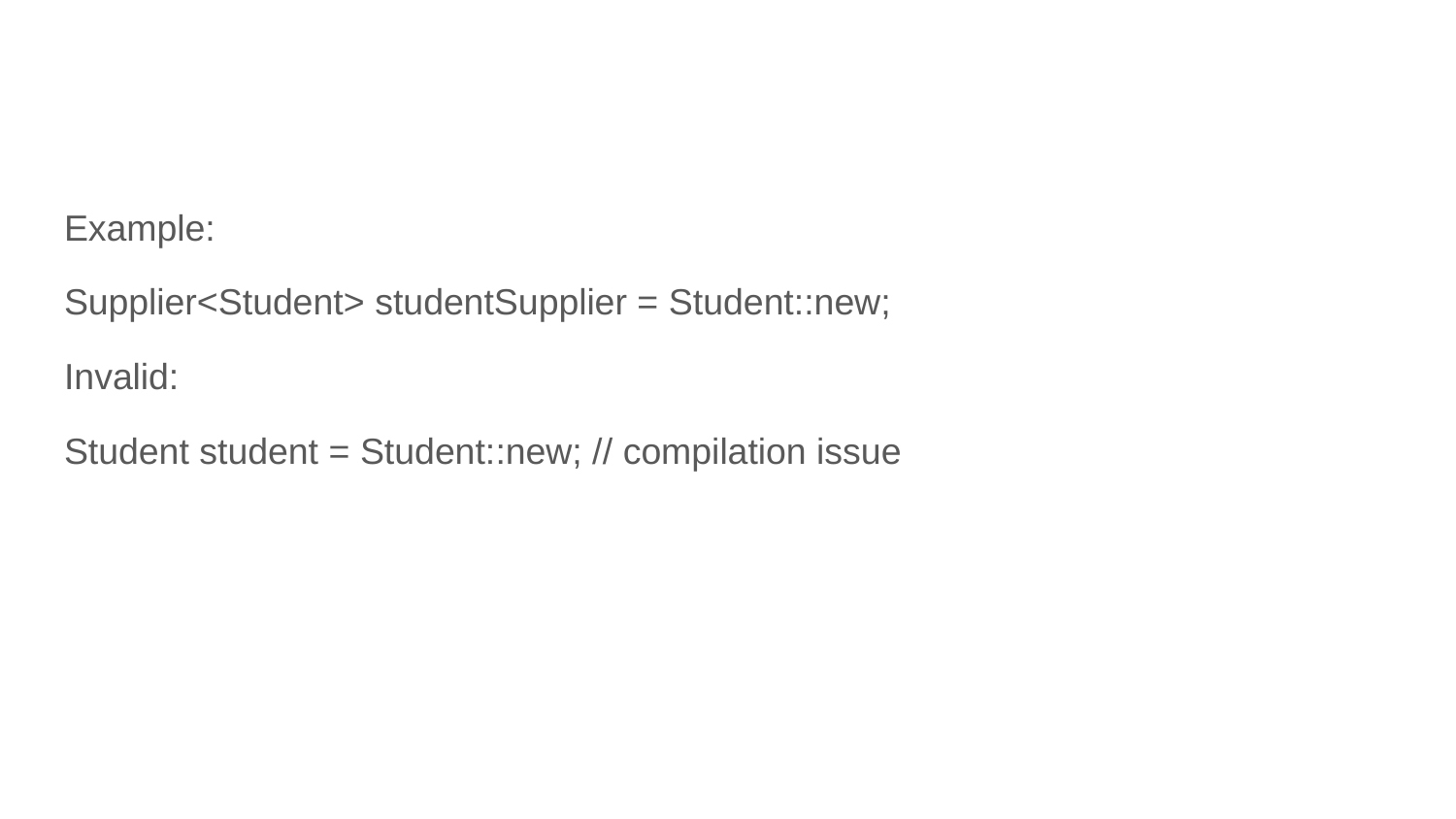

#
Example:
Supplier<Student> studentSupplier = Student::new;
Invalid:
Student student = Student::new; // compilation issue